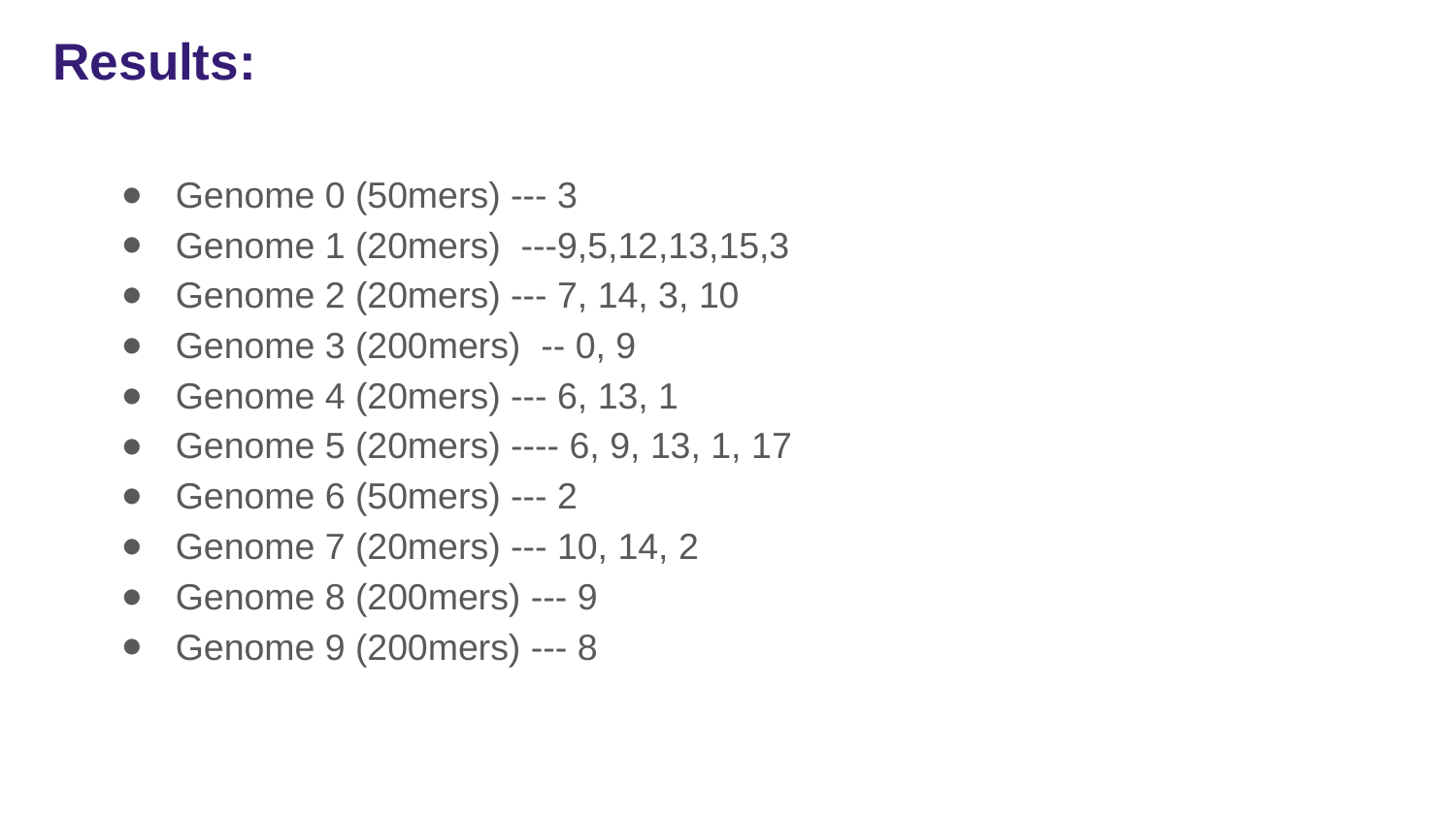

# Results:
Genome 0 (50mers) --- 3
Genome 1 (20mers)  ---9,5,12,13,15,3
Genome 2 (20mers) --- 7, 14, 3, 10
Genome 3 (200mers)  -- 0, 9
Genome 4 (20mers) --- 6, 13, 1
Genome 5 (20mers) ---- 6, 9, 13, 1, 17
Genome 6 (50mers) --- 2
Genome 7 (20mers) --- 10, 14, 2
Genome 8 (200mers) --- 9
Genome 9 (200mers) --- 8